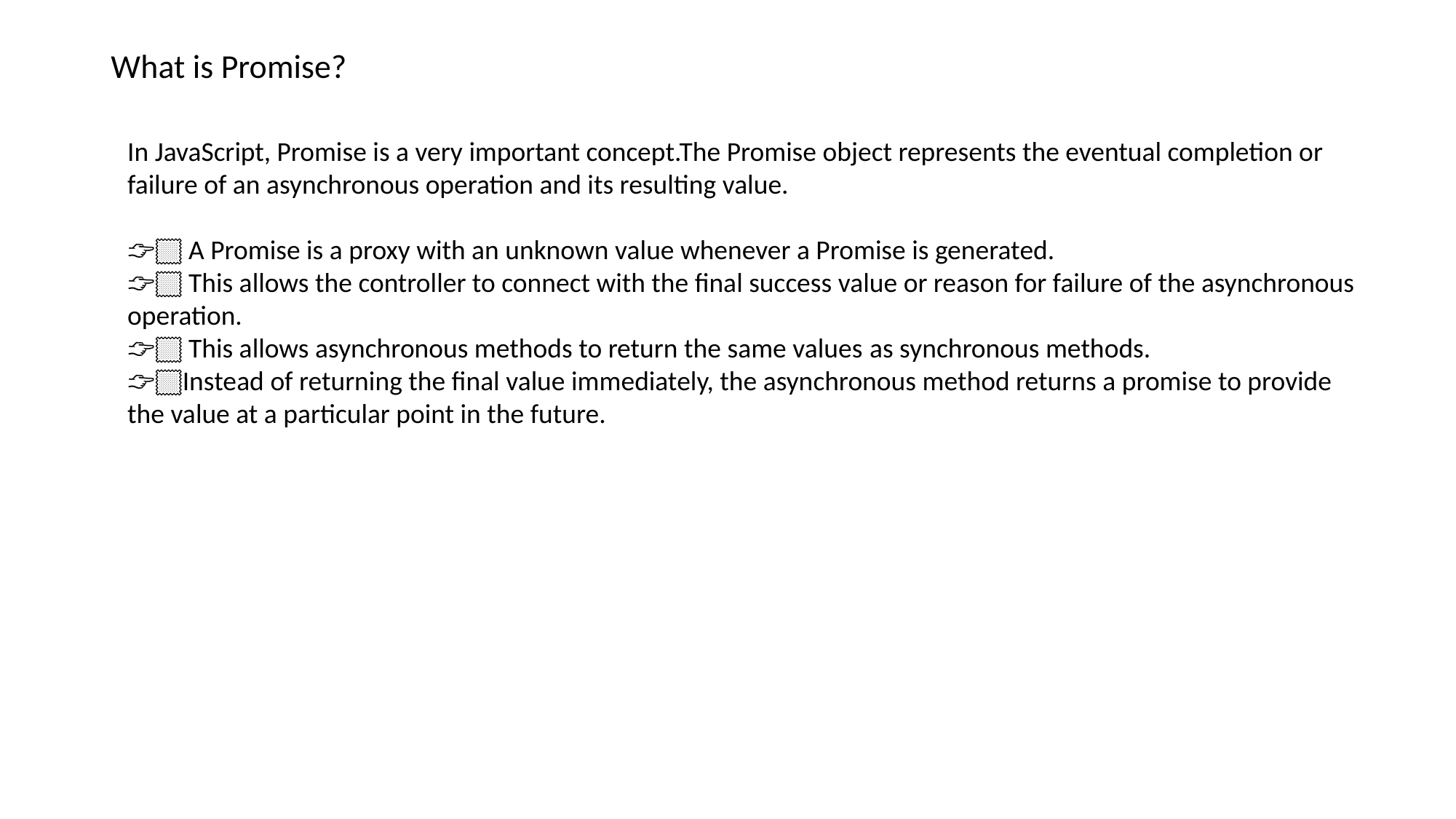

# What is Promise?
In JavaScript, Promise is a very important concept.The Promise object represents the eventual completion or failure of an asynchronous operation and its resulting value.

👉🏻 A Promise is a proxy with an unknown value whenever a Promise is generated.
👉🏻 This allows the controller to connect with the final success value or reason for failure of the asynchronous operation.
👉🏻 This allows asynchronous methods to return the same values ​​as synchronous methods.
👉🏻Instead of returning the final value immediately, the asynchronous method returns a promise to provide the value at a particular point in the future.